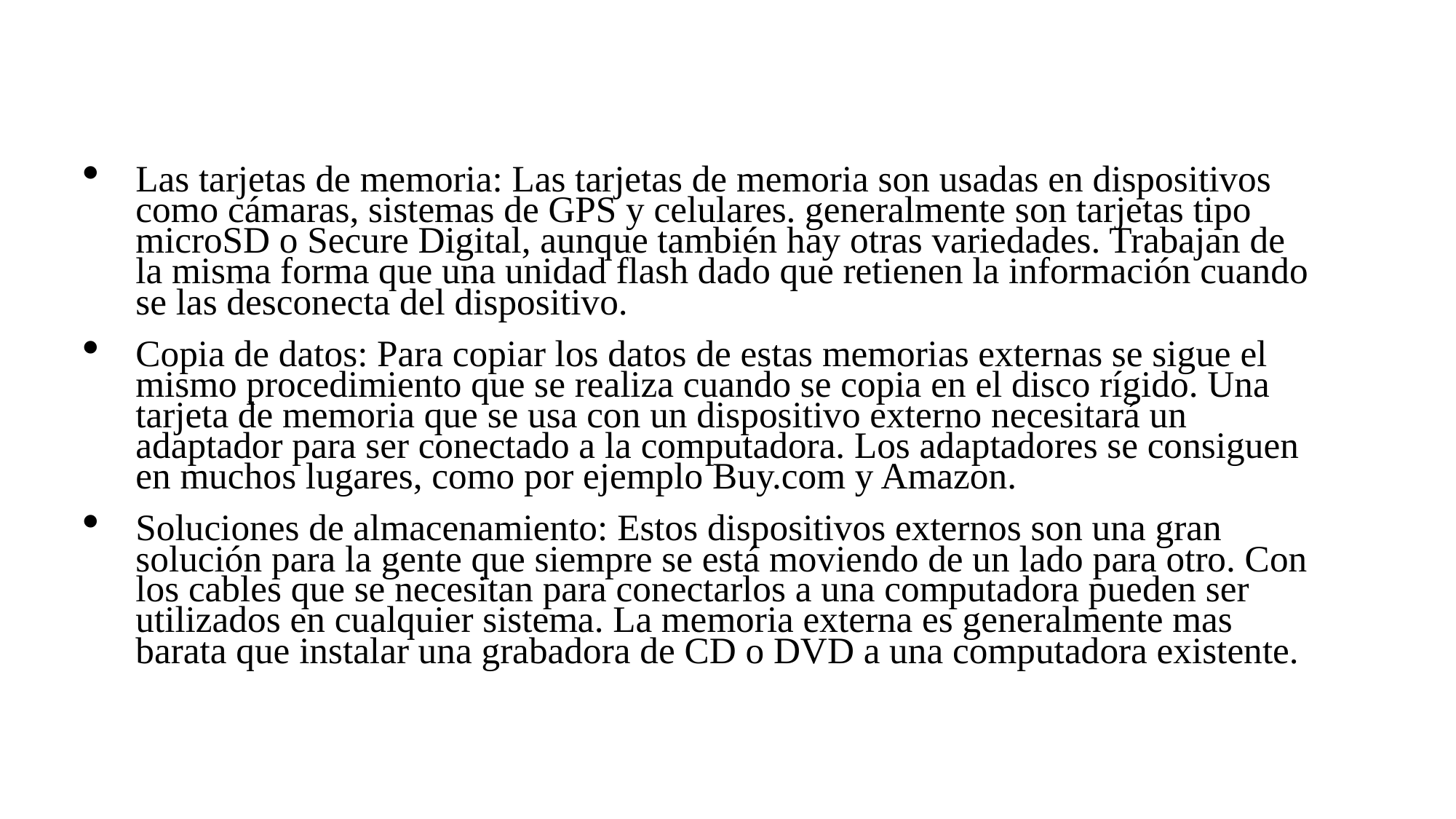

Las tarjetas de memoria: Las tarjetas de memoria son usadas en dispositivos como cámaras, sistemas de GPS y celulares. generalmente son tarjetas tipo microSD o Secure Digital, aunque también hay otras variedades. Trabajan de la misma forma que una unidad flash dado que retienen la información cuando se las desconecta del dispositivo.
Copia de datos: Para copiar los datos de estas memorias externas se sigue el mismo procedimiento que se realiza cuando se copia en el disco rígido. Una tarjeta de memoria que se usa con un dispositivo externo necesitará un adaptador para ser conectado a la computadora. Los adaptadores se consiguen en muchos lugares, como por ejemplo Buy.com y Amazon.
Soluciones de almacenamiento: Estos dispositivos externos son una gran solución para la gente que siempre se está moviendo de un lado para otro. Con los cables que se necesitan para conectarlos a una computadora pueden ser utilizados en cualquier sistema. La memoria externa es generalmente mas barata que instalar una grabadora de CD o DVD a una computadora existente.